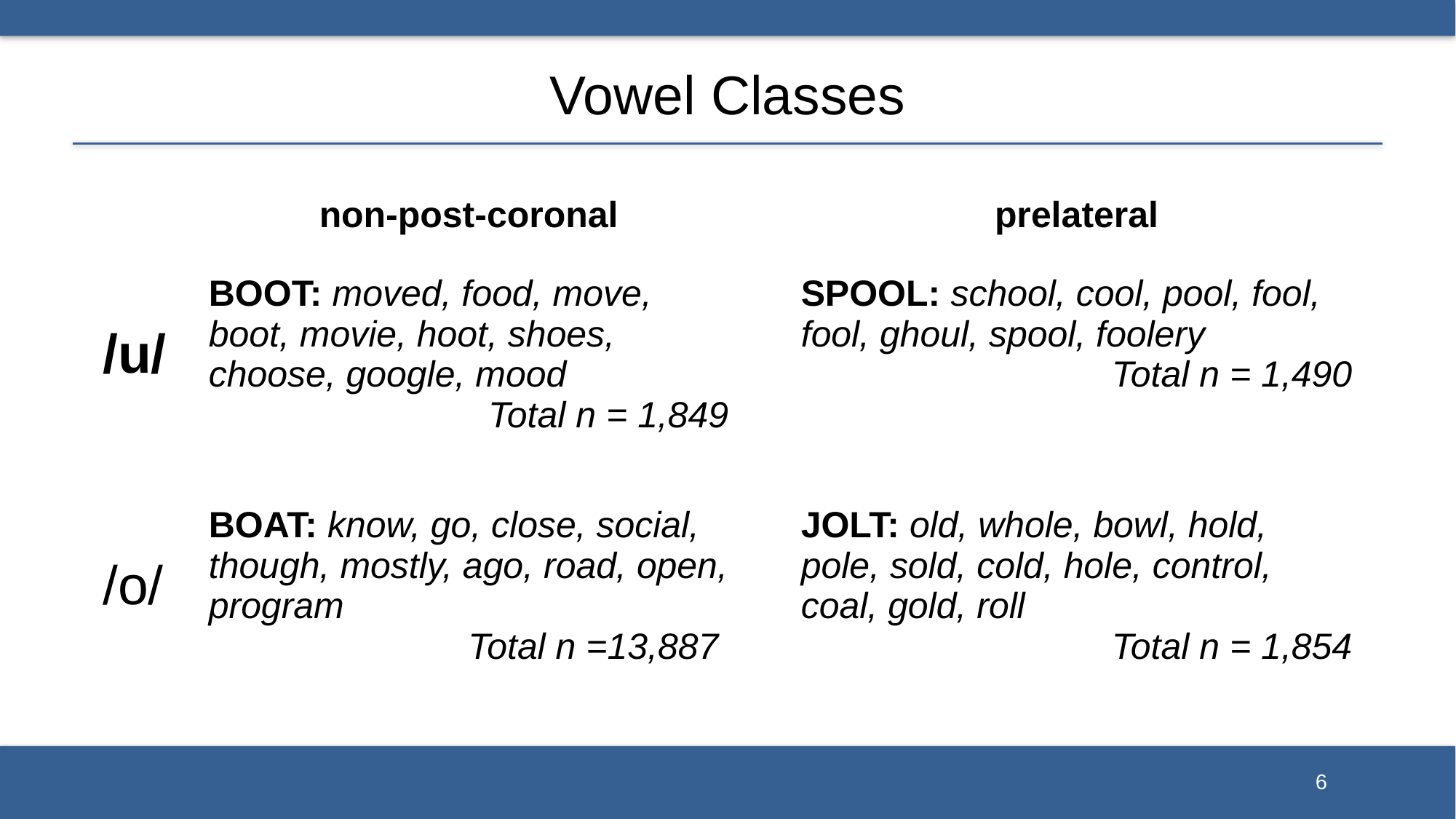

# Vowel Classes
|  | non-post-coronal |  | prelateral |
| --- | --- | --- | --- |
| /u/ | BOOT: moved, food, move, boot, movie, hoot, shoes, choose, google, mood Total n = 1,849 |  | SPOOL: school, cool, pool, fool, fool, ghoul, spool, foolery Total n = 1,490 |
|  |  |  |  |
| /o/ | BOAT: know, go, close, social, though, mostly, ago, road, open, program Total n =13,887 |  | JOLT: old, whole, bowl, hold, pole, sold, cold, hole, control, coal, gold, roll Total n = 1,854 |
6